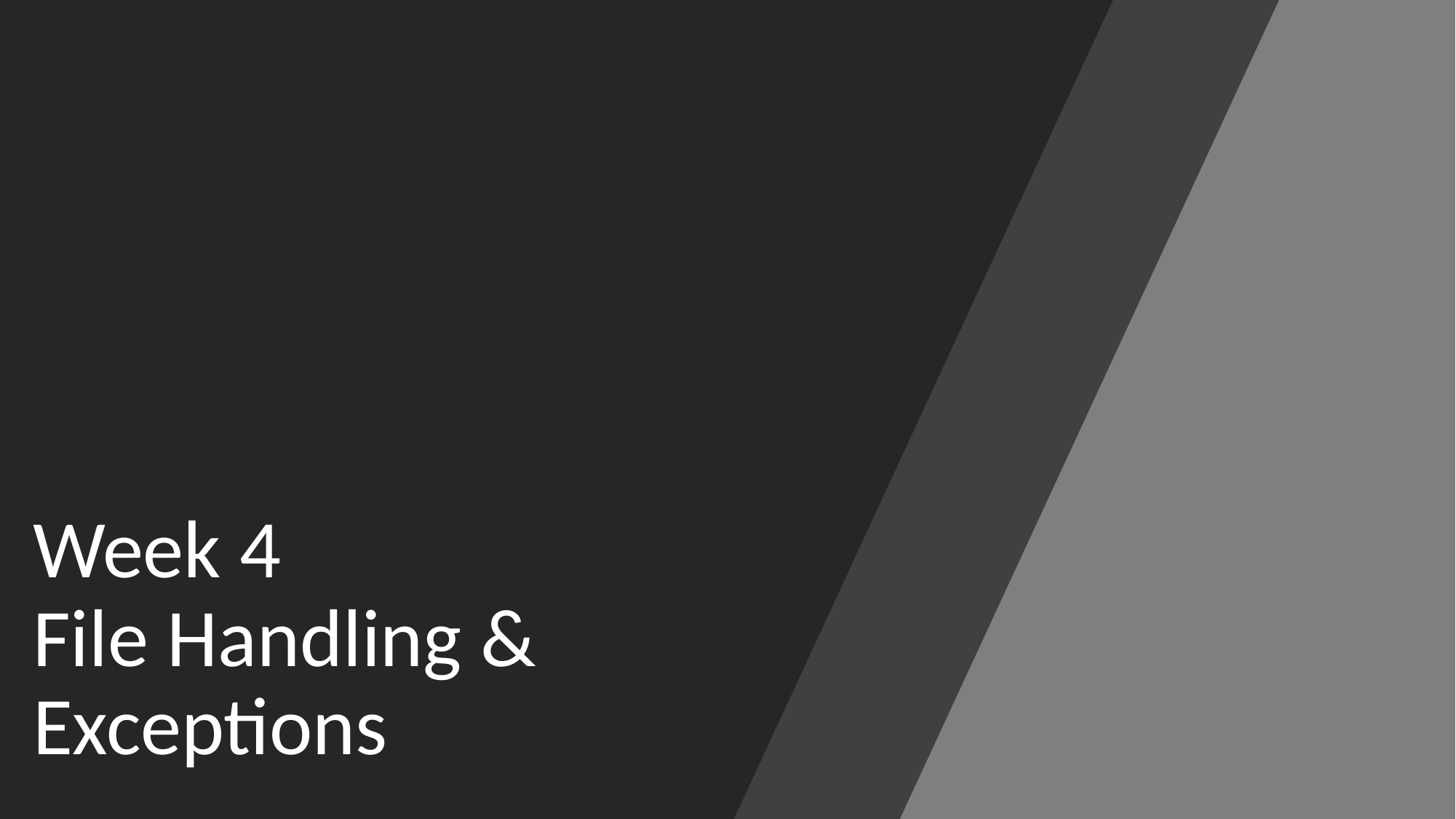

# Week 4 File Handling & Exceptions